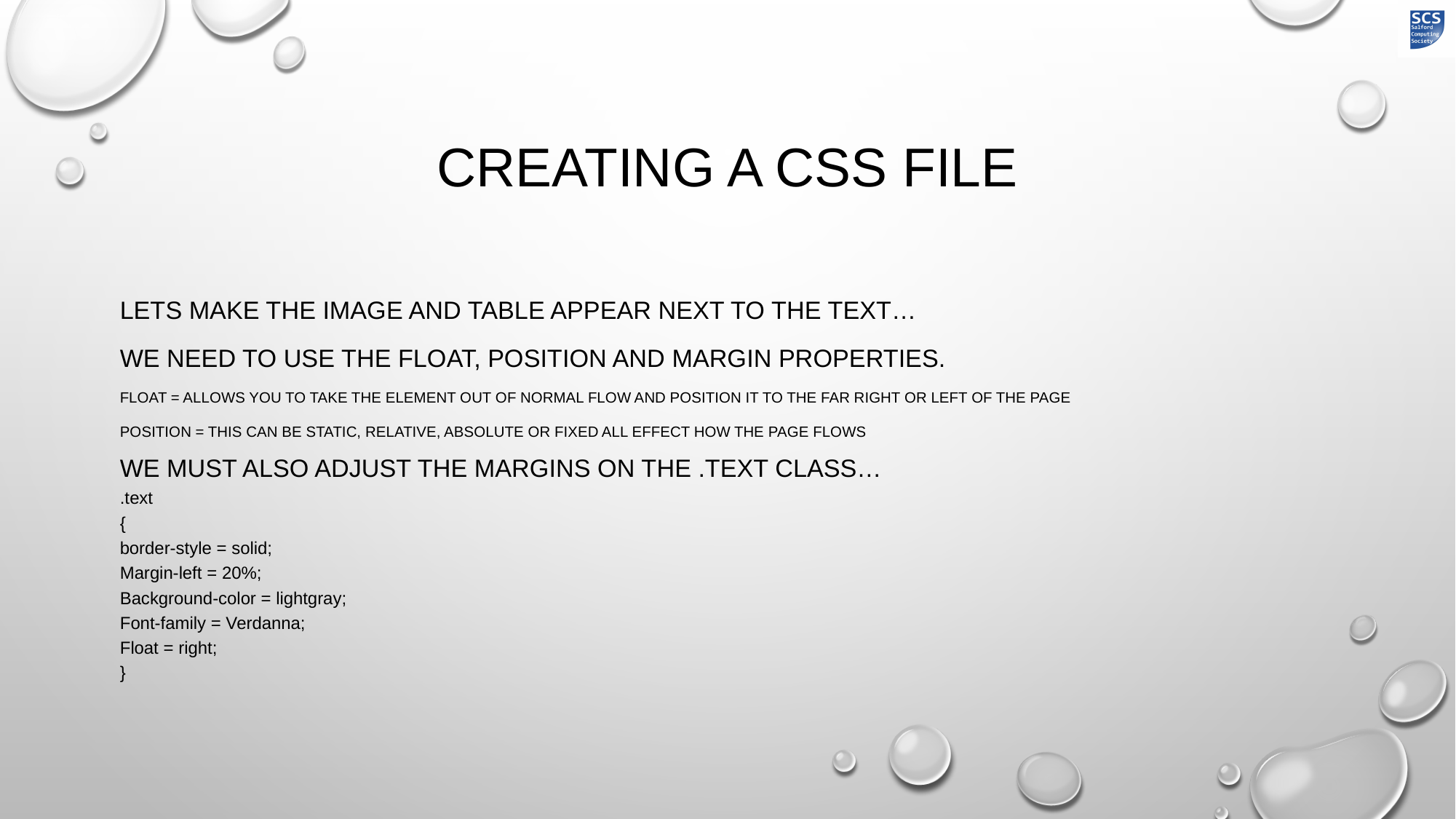

# CREATING A CSS FILE
Lets make the image and table appear next to the text…
We need to use the float, position and Margin properties.
Float = Allows you to take the element out of normal flow and position it to the far right or left of the page
Position = This can be static, Relative, absolute or fixed all effect how the page flows
We must also adjust the margins on the .text class…
.text
{
border-style = solid;
Margin-left = 20%;
Background-color = lightgray;
Font-family = Verdanna;
Float = right;
}